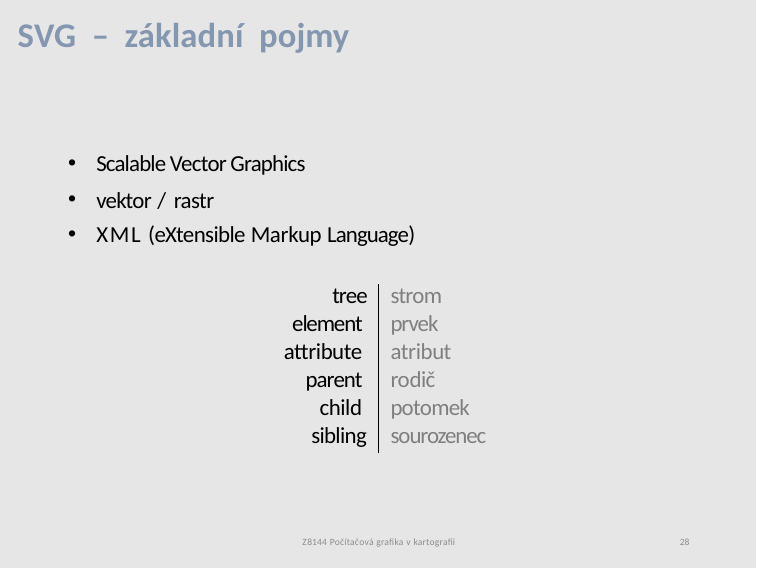

# SVG  –  základní  pojmy
Scalable Vector Graphics
vektor / rastr
XML (eXtensible Markup Language)
tree  element  attribute  parent  child  sibling
strom  prvek  atribut  rodič  potomek  sourozenec

Z8144 Počítačová grafika v kartografii
28